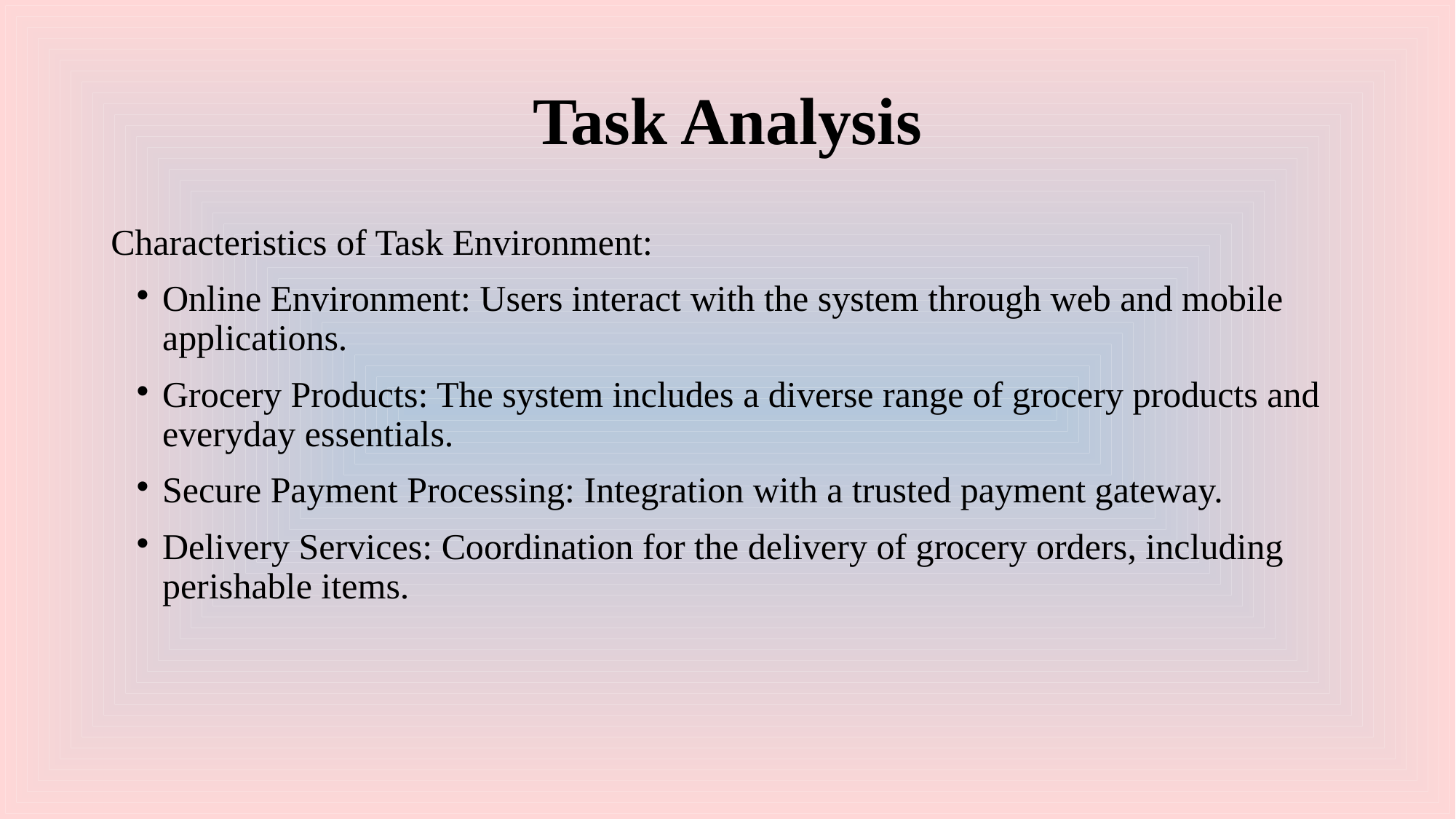

# Task Analysis
Characteristics of Task Environment:
Online Environment: Users interact with the system through web and mobile applications.
Grocery Products: The system includes a diverse range of grocery products and everyday essentials.
Secure Payment Processing: Integration with a trusted payment gateway.
Delivery Services: Coordination for the delivery of grocery orders, including perishable items.